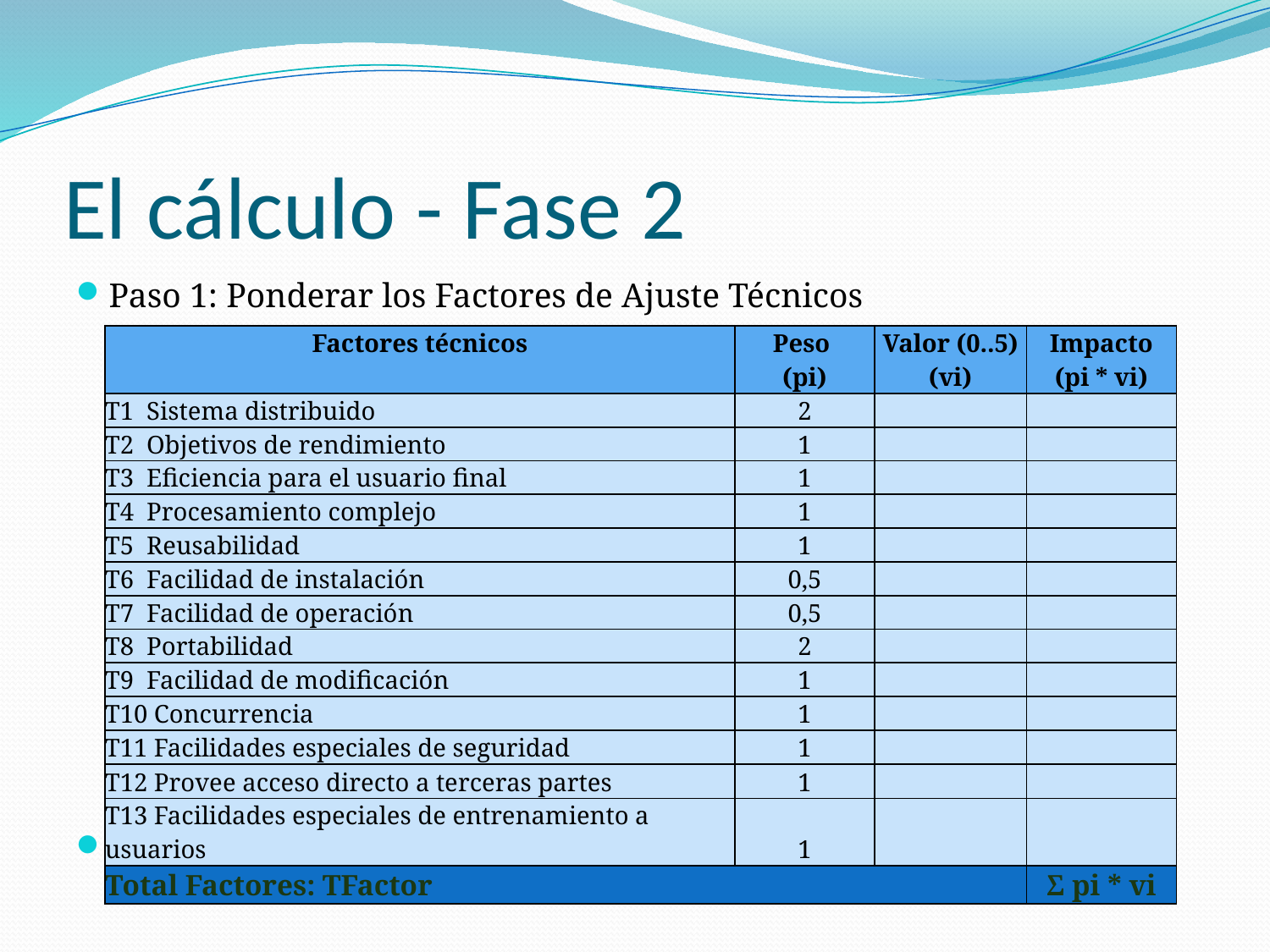

# El cálculo - Fase 2
Paso 1: Ponderar los Factores de Ajuste Técnicos

Factor de Complejidad Técnica TCF = .06 + (.01* TFactor)

| Factores técnicos | Peso (pi) | Valor (0..5) (vi) | Impacto (pi \* vi) |
| --- | --- | --- | --- |
| T1 Sistema distribuido | 2 |  |  |
| T2 Objetivos de rendimiento | 1 |  |  |
| T3 Eficiencia para el usuario final | 1 |  |  |
| T4 Procesamiento complejo | 1 |  |  |
| T5 Reusabilidad | 1 |  |  |
| T6 Facilidad de instalación | 0,5 |  |  |
| T7 Facilidad de operación | 0,5 |  |  |
| T8 Portabilidad | 2 |  |  |
| T9 Facilidad de modificación | 1 |  |  |
| T10 Concurrencia | 1 |  |  |
| T11 Facilidades especiales de seguridad | 1 |  |  |
| T12 Provee acceso directo a terceras partes | 1 |  |  |
| T13 Facilidades especiales de entrenamiento a usuarios | 1 |  |  |
| Total Factores: TFactor |  |  | Σ pi \* vi |